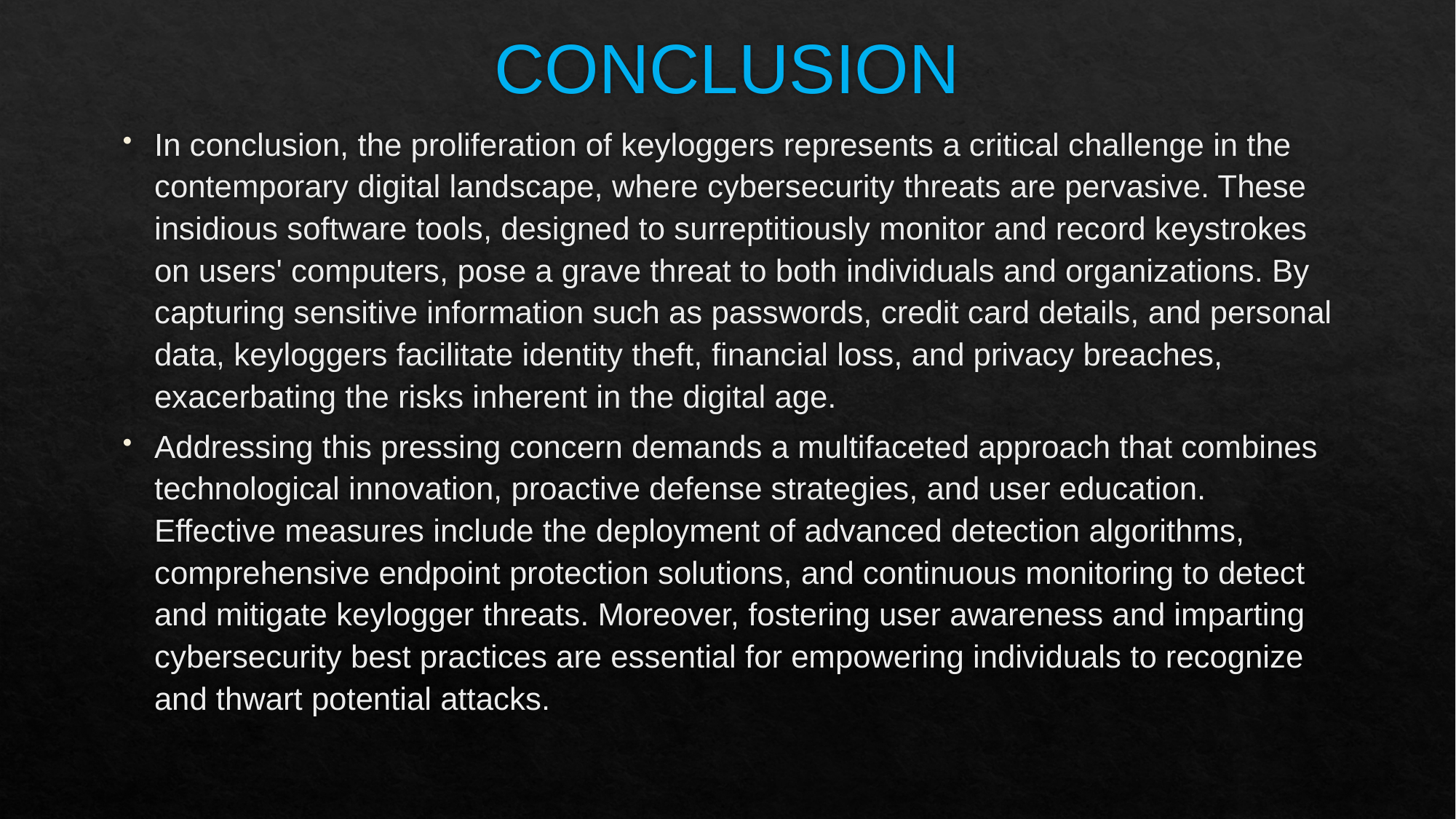

# CONCLUSION
In conclusion, the proliferation of keyloggers represents a critical challenge in the contemporary digital landscape, where cybersecurity threats are pervasive. These insidious software tools, designed to surreptitiously monitor and record keystrokes on users' computers, pose a grave threat to both individuals and organizations. By capturing sensitive information such as passwords, credit card details, and personal data, keyloggers facilitate identity theft, financial loss, and privacy breaches, exacerbating the risks inherent in the digital age.
Addressing this pressing concern demands a multifaceted approach that combines technological innovation, proactive defense strategies, and user education. Effective measures include the deployment of advanced detection algorithms, comprehensive endpoint protection solutions, and continuous monitoring to detect and mitigate keylogger threats. Moreover, fostering user awareness and imparting cybersecurity best practices are essential for empowering individuals to recognize and thwart potential attacks.